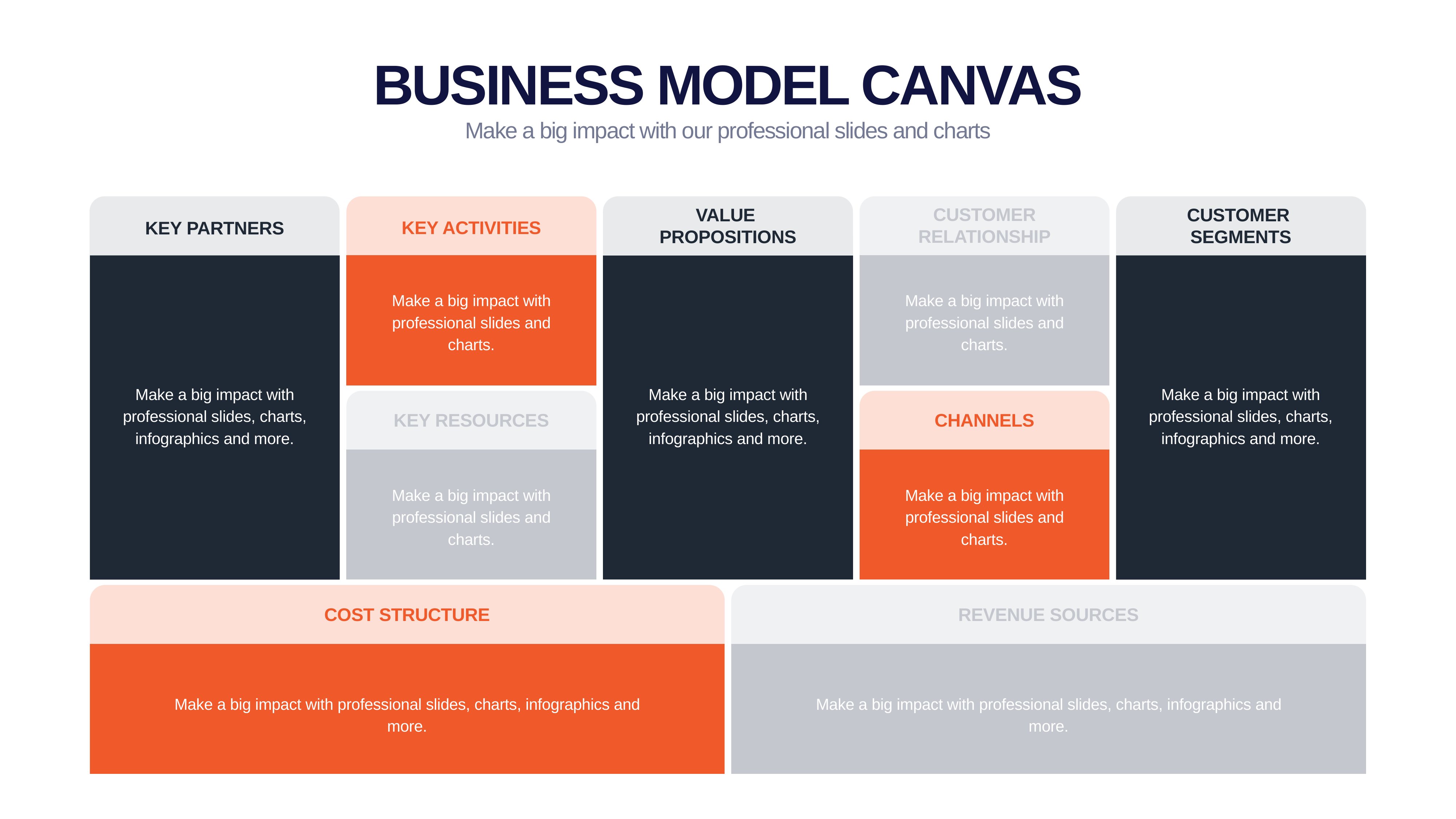

BUSINESS MODEL CANVAS
Make a big impact with our professional slides and charts

CUSTOMER RELATIONSHIP
VALUE
PROPOSITIONS
CUSTOMER
SEGMENTS
KEY ACTIVITIES
KEY PARTNERS

Make a big impact with professional slides and charts.
Make a big impact with professional slides and charts.
Make a big impact with professional slides, charts, infographics and more.
Make a big impact with professional slides, charts, infographics and more.
Make a big impact with professional slides, charts, infographics and more.

KEY RESOURCES
CHANNELS

Make a big impact with professional slides and charts.
Make a big impact with professional slides and charts.

COST STRUCTURE
REVENUE SOURCES

Make a big impact with professional slides, charts, infographics and more.
Make a big impact with professional slides, charts, infographics and more.